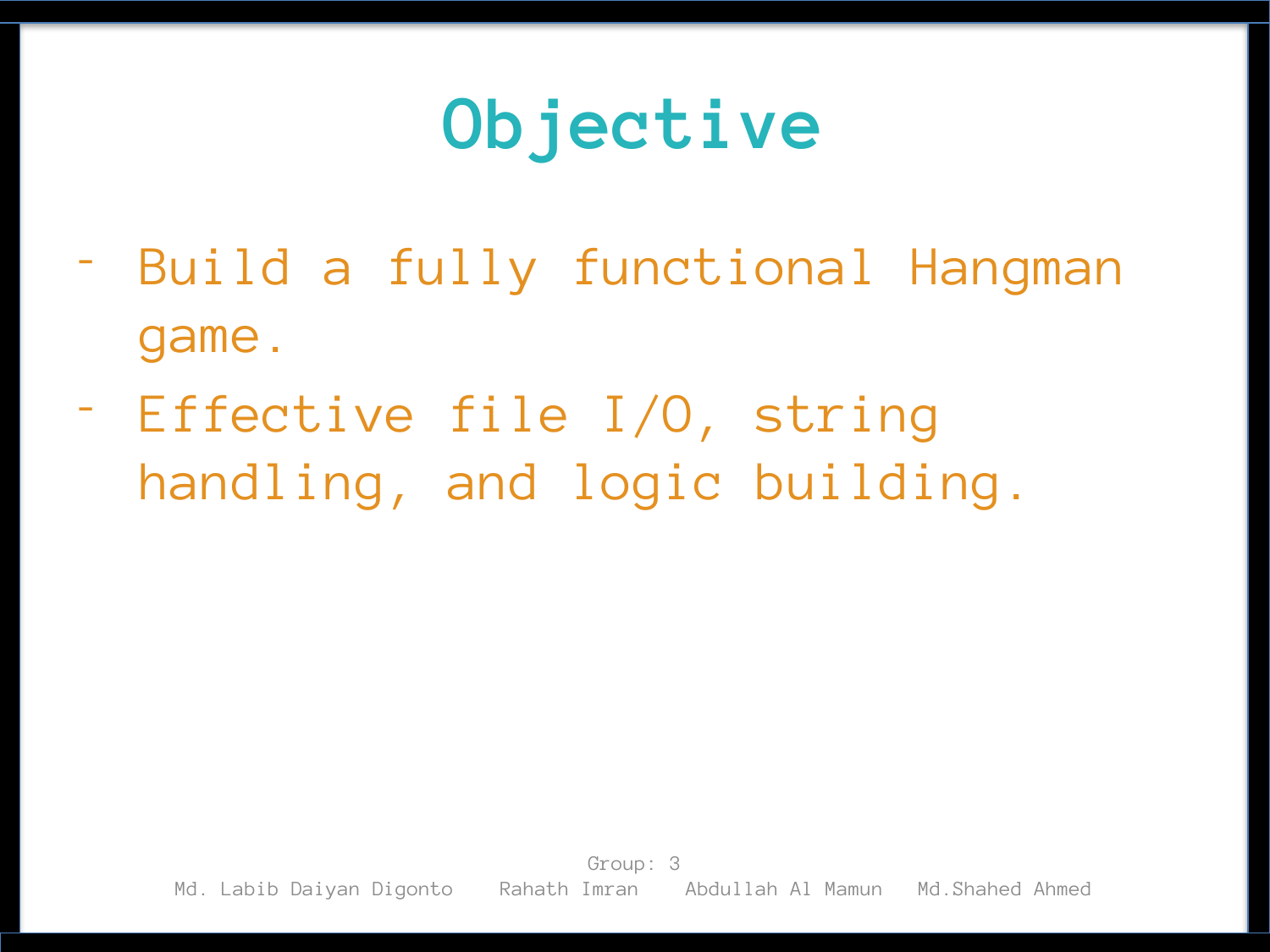

# Objective
Build a fully functional Hangman game.
Effective file I/O, string handling, and logic building.
Group: 3
Md. Labib Daiyan Digonto    Rahath Imran    Abdullah Al Mamun   Md.Shahed Ahmed